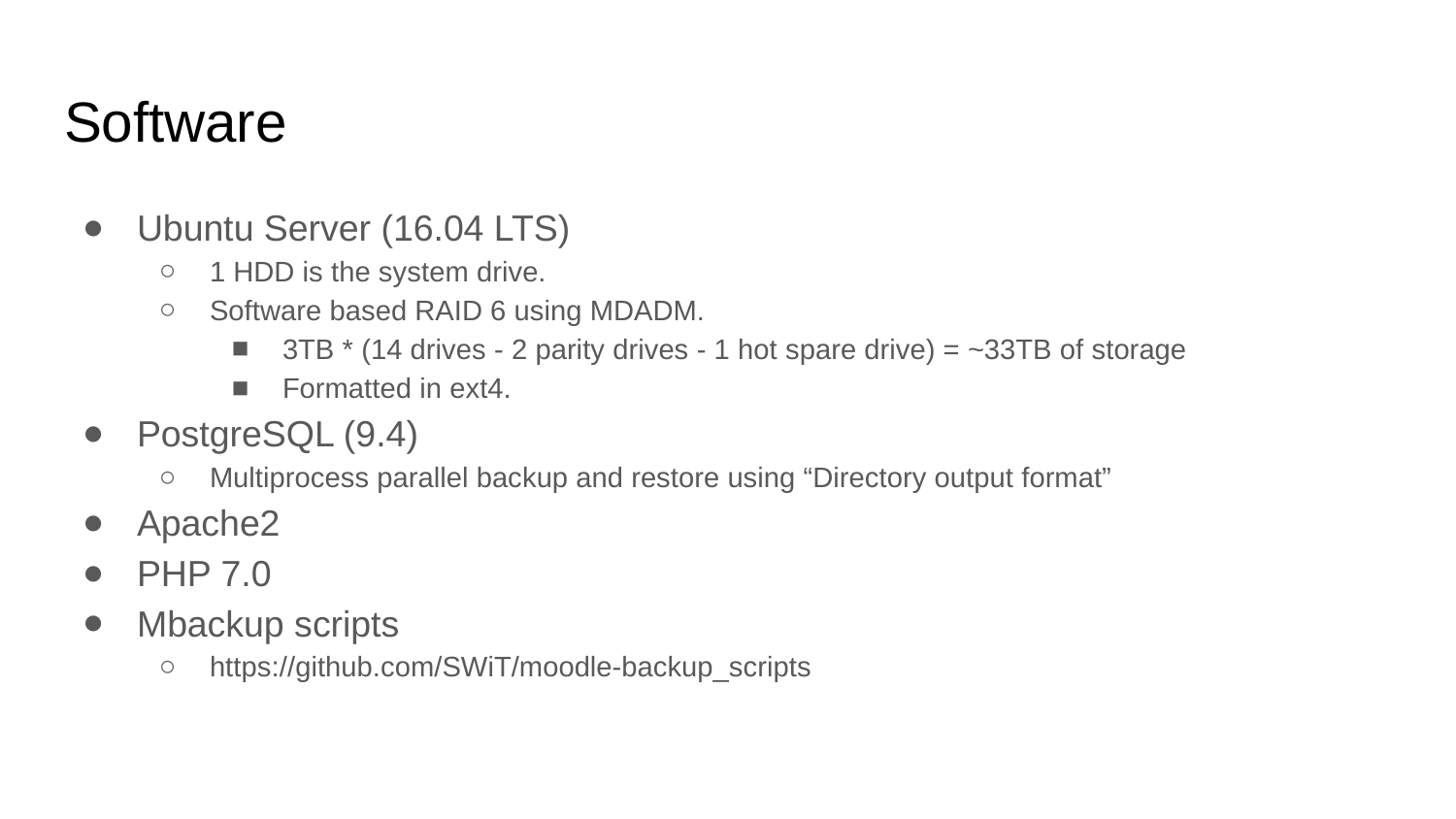

# Software
Ubuntu Server (16.04 LTS)
1 HDD is the system drive.
Software based RAID 6 using MDADM.
3TB * (14 drives - 2 parity drives - 1 hot spare drive) = ~33TB of storage
Formatted in ext4.
PostgreSQL (9.4)
Multiprocess parallel backup and restore using “Directory output format”
Apache2
PHP 7.0
Mbackup scripts
https://github.com/SWiT/moodle-backup_scripts